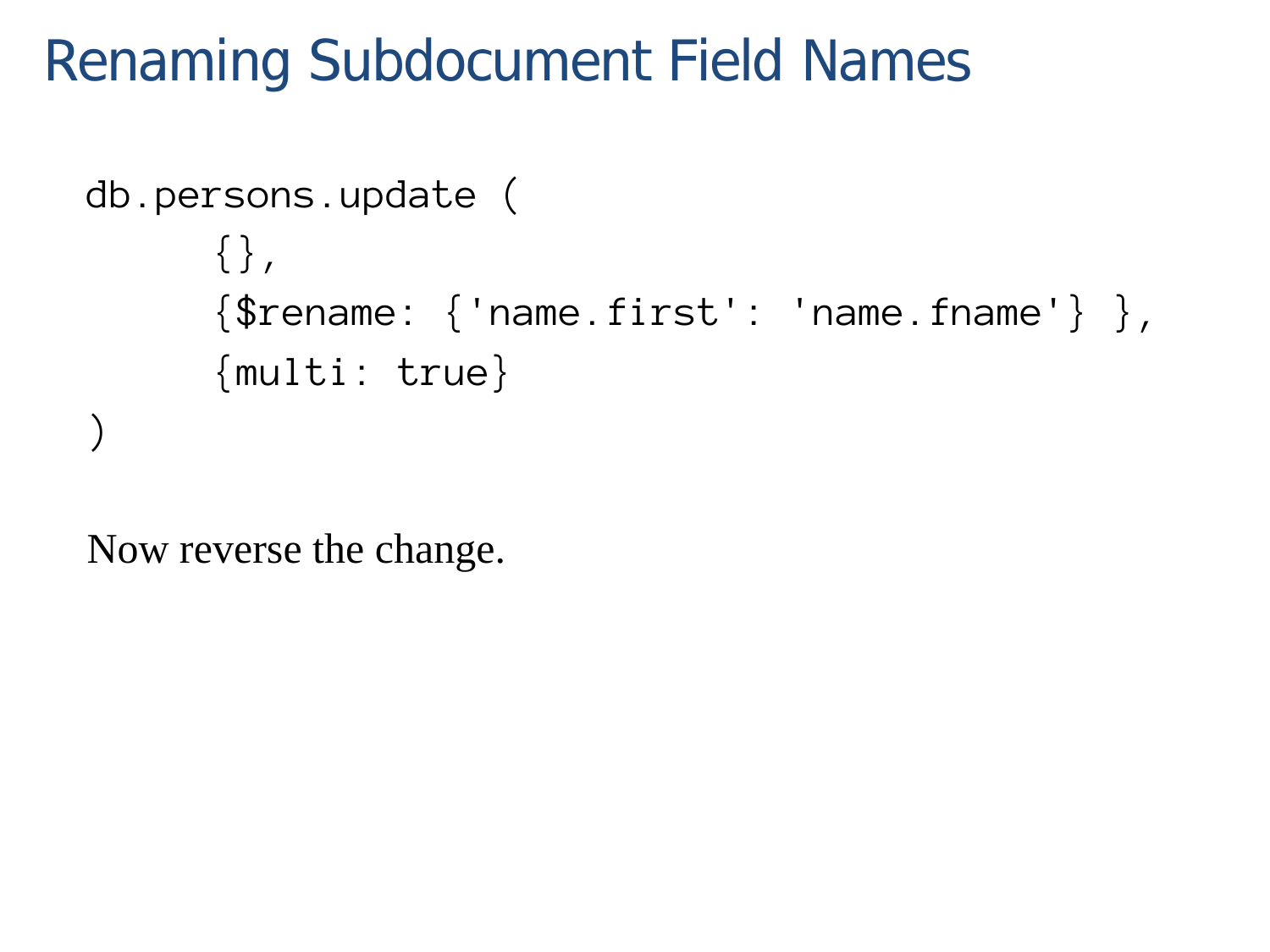

# Renaming Subdocument Field Names
db.persons.update (
	{},
	{$rename: {'name.first': 'name.fname'} },
	{multi: true}
)

Now reverse the change.